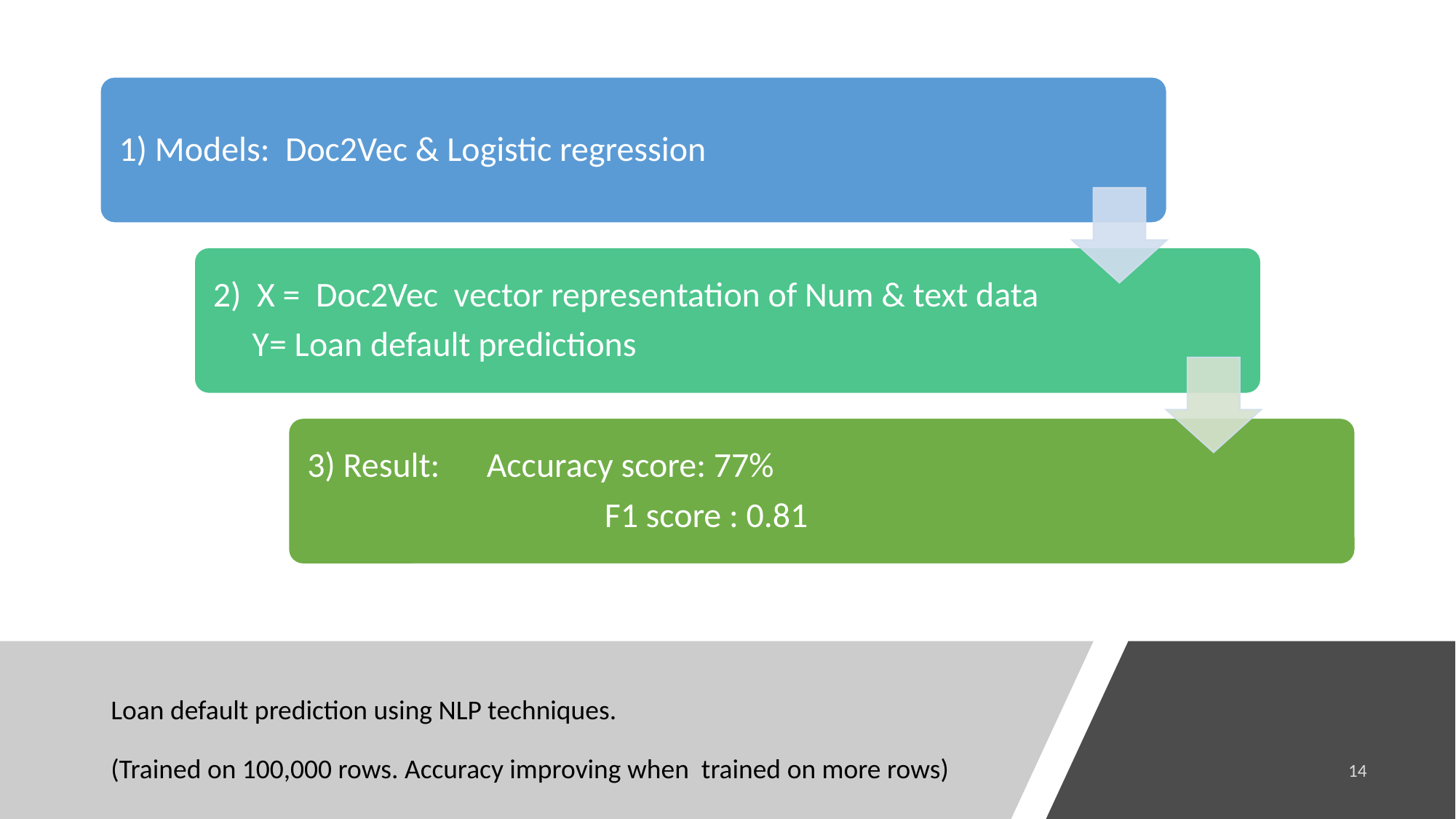

1) Models:  Doc2Vec & Logistic regression
2)  X =  Doc2Vec  vector representation of Num & text data
     Y= Loan default predictions
3) Result:      Accuracy score: 77%
                                      F1 score : 0.81

# Loan default prediction using NLP techniques. (Trained on 100,000 rows. Accuracy improving when  trained on more rows)
14